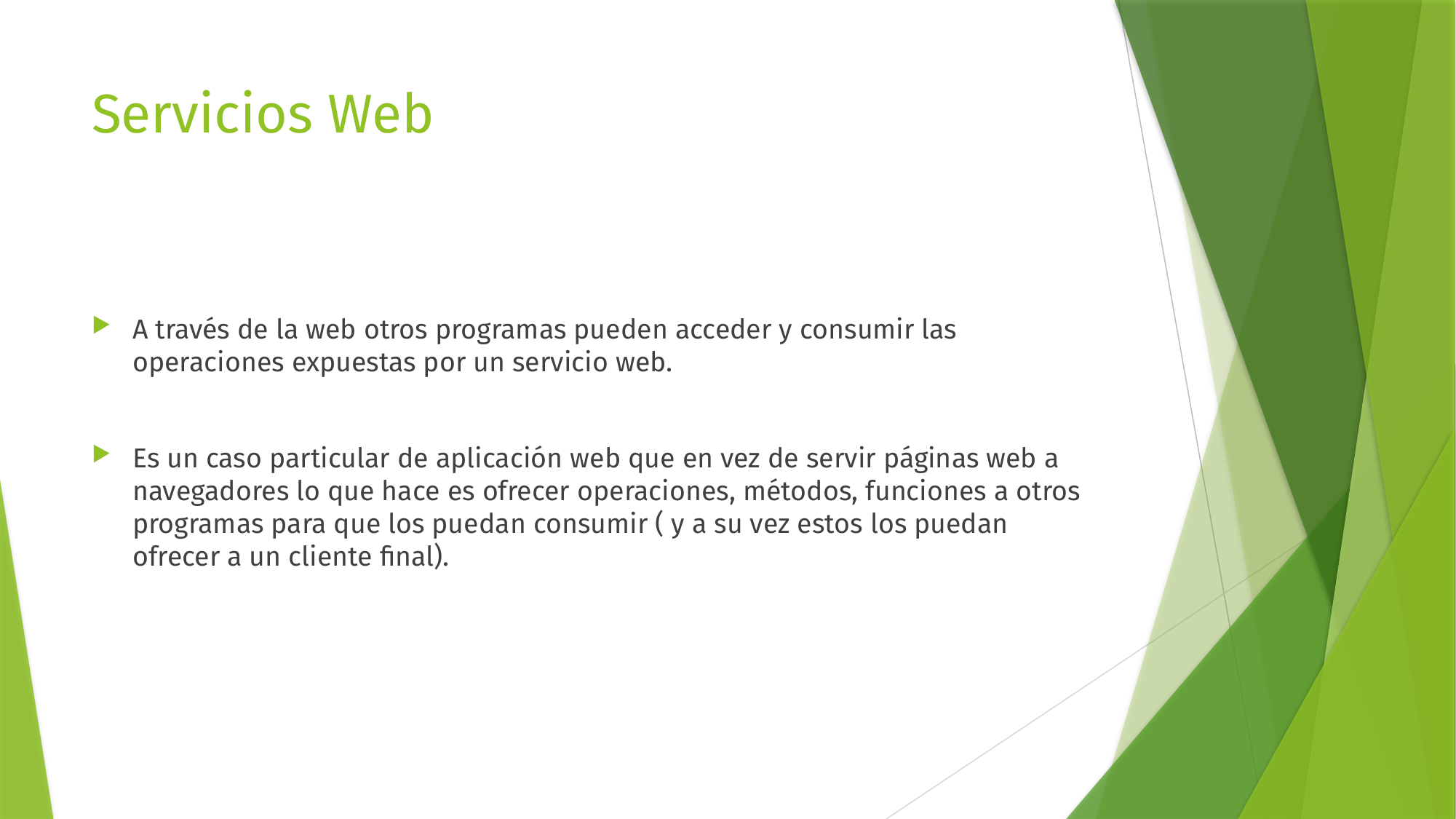

# Servicios Web

A través de la web otros programas pueden acceder y consumir las operaciones expuestas por un servicio web.

Es un caso particular de aplicación web que en vez de servir páginas web a navegadores lo que hace es ofrecer operaciones, métodos, funciones a otros programas para que los puedan consumir ( y a su vez estos los puedan ofrecer a un cliente final).